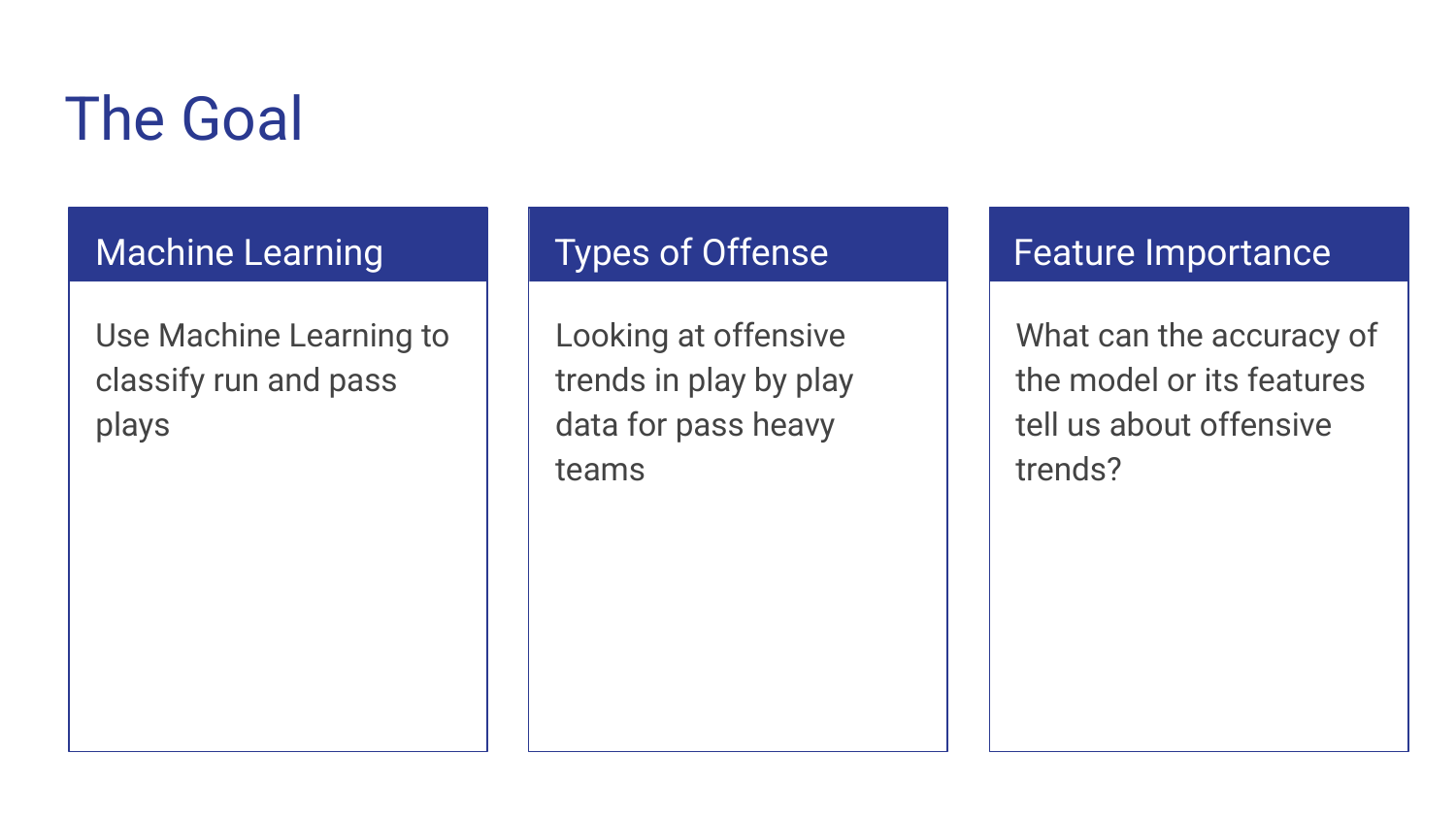

# The Goal

Machine Learning

Types of Offense

Feature Importance
Use Machine Learning to classify run and pass plays
Looking at offensive trends in play by play data for pass heavy teams
What can the accuracy of the model or its features tell us about offensive trends?